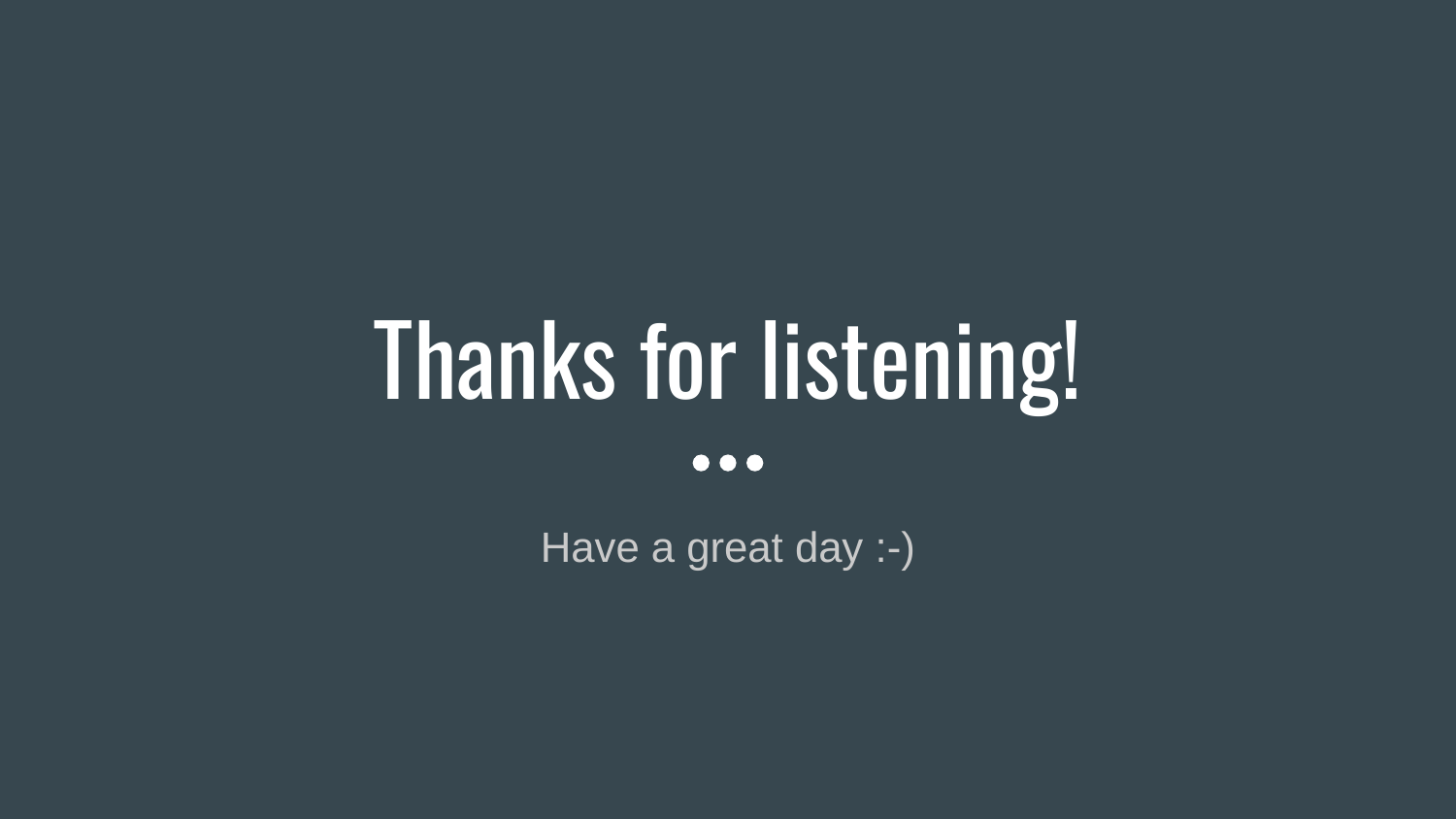

# Thanks for listening!
Have a great day :-)